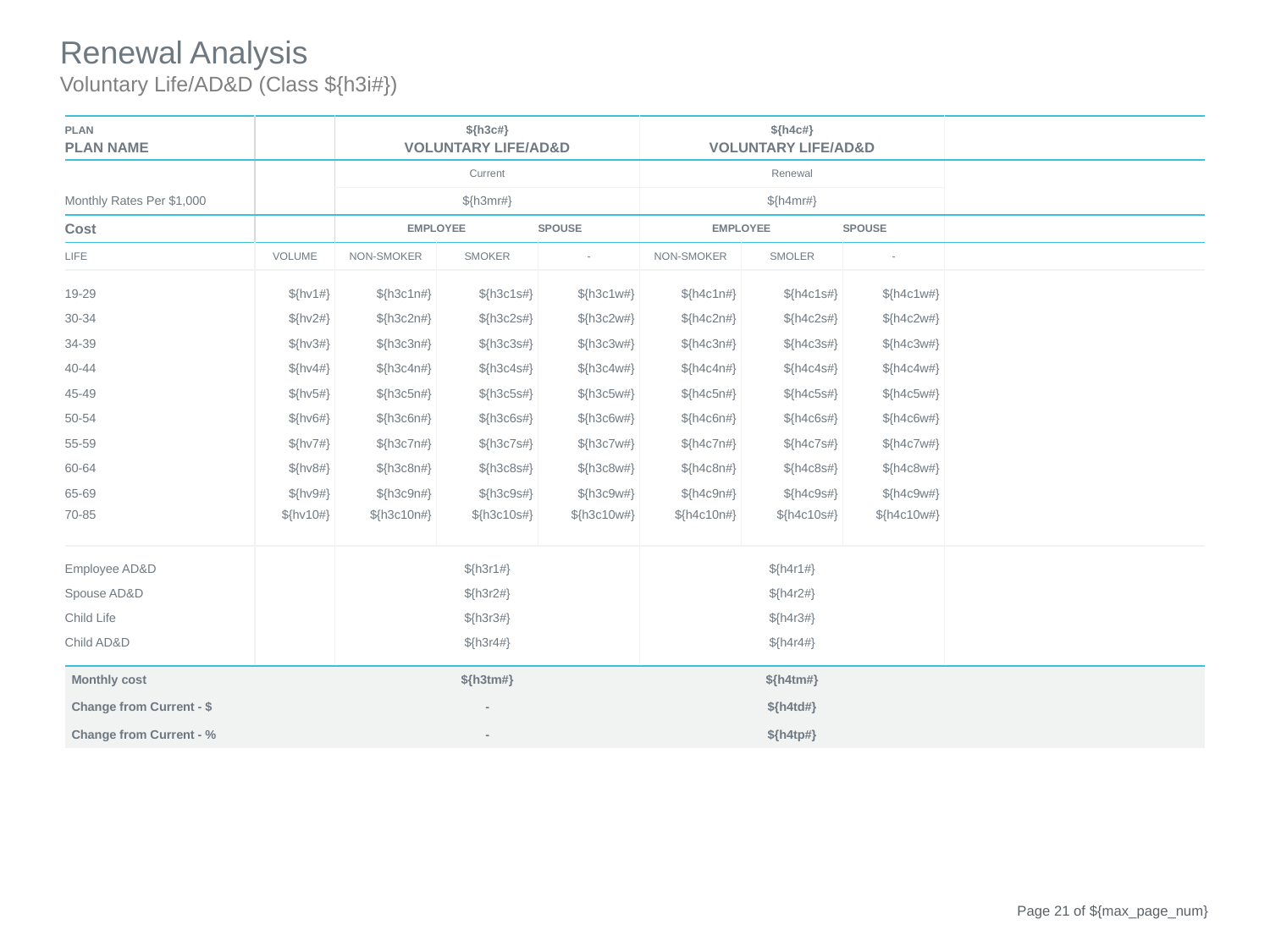

Renewal Analysis
Voluntary Life/AD&D (Class ${h3i#})
| PLAN |  | ${h3c#} |  |  | ${h4c#} |  |  |  |
| --- | --- | --- | --- | --- | --- | --- | --- | --- |
| PLAN NAME |  | VOLUNTARY LIFE/AD&D |  |  | VOLUNTARY LIFE/AD&D |  |  |  |
|  |  | Current |  |  | Renewal |  |  |  |
| Monthly Rates Per $1,000 |  | ${h3mr#} |  |  | ${h4mr#} |  |  |  |
| Cost |  | EMPLOYEE |  | SPOUSE | EMPLOYEE |  | SPOUSE |  |
| LIFE | VOLUME | NON-SMOKER | SMOKER | - | NON-SMOKER | SMOLER | - |  |
| 19-29 | ${hv1#} | ${h3c1n#} | ${h3c1s#} | ${h3c1w#} | ${h4c1n#} | ${h4c1s#} | ${h4c1w#} |  |
| 30-34 | ${hv2#} | ${h3c2n#} | ${h3c2s#} | ${h3c2w#} | ${h4c2n#} | ${h4c2s#} | ${h4c2w#} |  |
| 34-39 | ${hv3#} | ${h3c3n#} | ${h3c3s#} | ${h3c3w#} | ${h4c3n#} | ${h4c3s#} | ${h4c3w#} |  |
| 40-44 | ${hv4#} | ${h3c4n#} | ${h3c4s#} | ${h3c4w#} | ${h4c4n#} | ${h4c4s#} | ${h4c4w#} |  |
| 45-49 | ${hv5#} | ${h3c5n#} | ${h3c5s#} | ${h3c5w#} | ${h4c5n#} | ${h4c5s#} | ${h4c5w#} |  |
| 50-54 | ${hv6#} | ${h3c6n#} | ${h3c6s#} | ${h3c6w#} | ${h4c6n#} | ${h4c6s#} | ${h4c6w#} |  |
| 55-59 | ${hv7#} | ${h3c7n#} | ${h3c7s#} | ${h3c7w#} | ${h4c7n#} | ${h4c7s#} | ${h4c7w#} |  |
| 60-64 | ${hv8#} | ${h3c8n#} | ${h3c8s#} | ${h3c8w#} | ${h4c8n#} | ${h4c8s#} | ${h4c8w#} |  |
| 65-69 | ${hv9#} | ${h3c9n#} | ${h3c9s#} | ${h3c9w#} | ${h4c9n#} | ${h4c9s#} | ${h4c9w#} |  |
| 70-85 | ${hv10#} | ${h3c10n#} | ${h3c10s#} | ${h3c10w#} | ${h4c10n#} | ${h4c10s#} | ${h4c10w#} |  |
| Employee AD&D |  | ${h3r1#} |  |  | ${h4r1#} |  |  |  |
| Spouse AD&D |  | ${h3r2#} |  |  | ${h4r2#} |  |  |  |
| Child Life |  | ${h3r3#} |  |  | ${h4r3#} |  |  |  |
| Child AD&D |  | ${h3r4#} |  |  | ${h4r4#} |  |  |  |
| Monthly cost |  | ${h3tm#} |  |  | ${h4tm#} |  |  |  |
| Change from Current - $ |  | - |  |  | ${h4td#} |  |  |  |
| Change from Current - % |  | - |  |  | ${h4tp#} |  |  |  |
Page 21 of ${max_page_num}